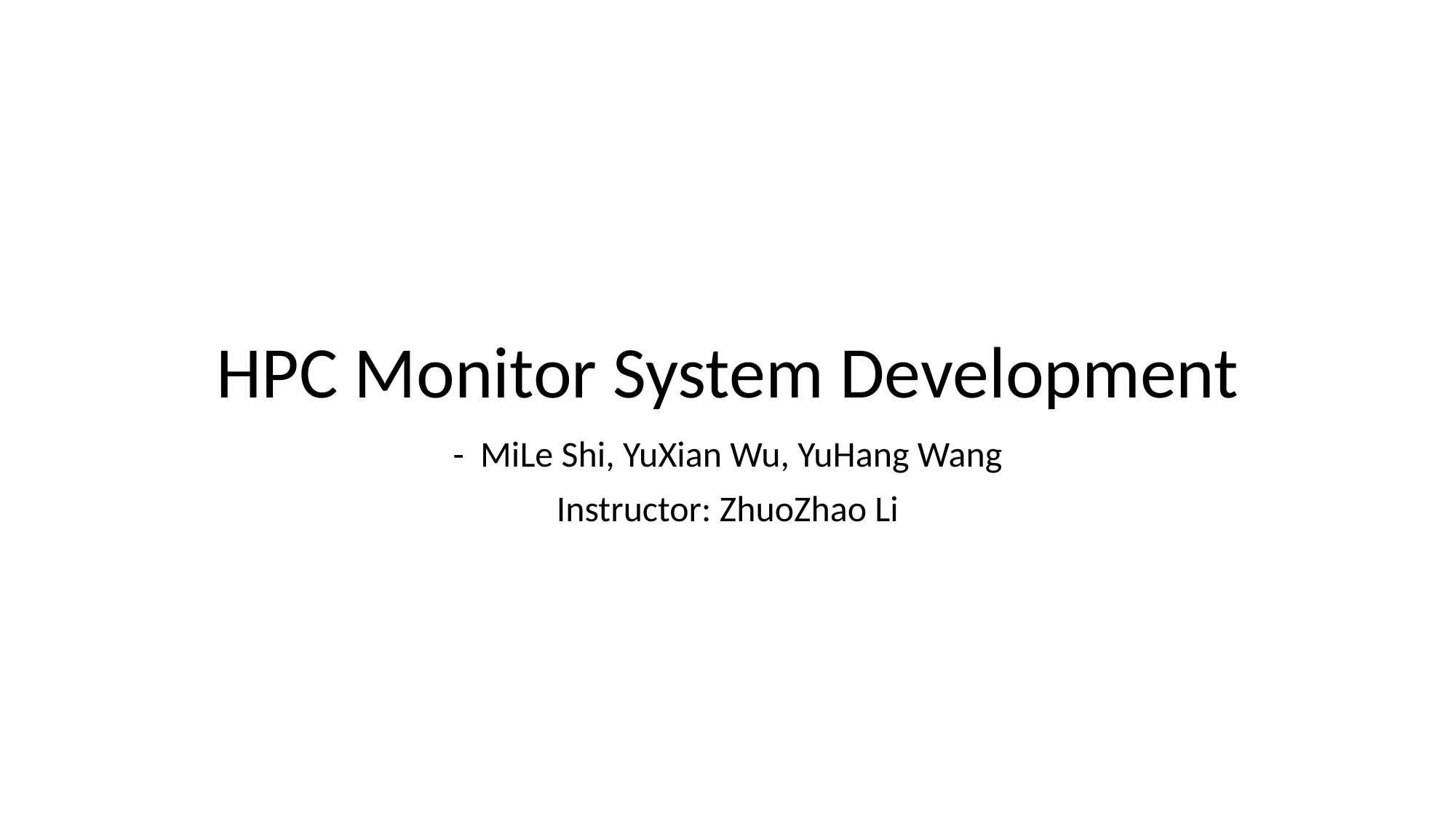

# HPC Monitor System Development
-  MiLe Shi, YuXian Wu, YuHang Wang
Instructor: ZhuoZhao Li